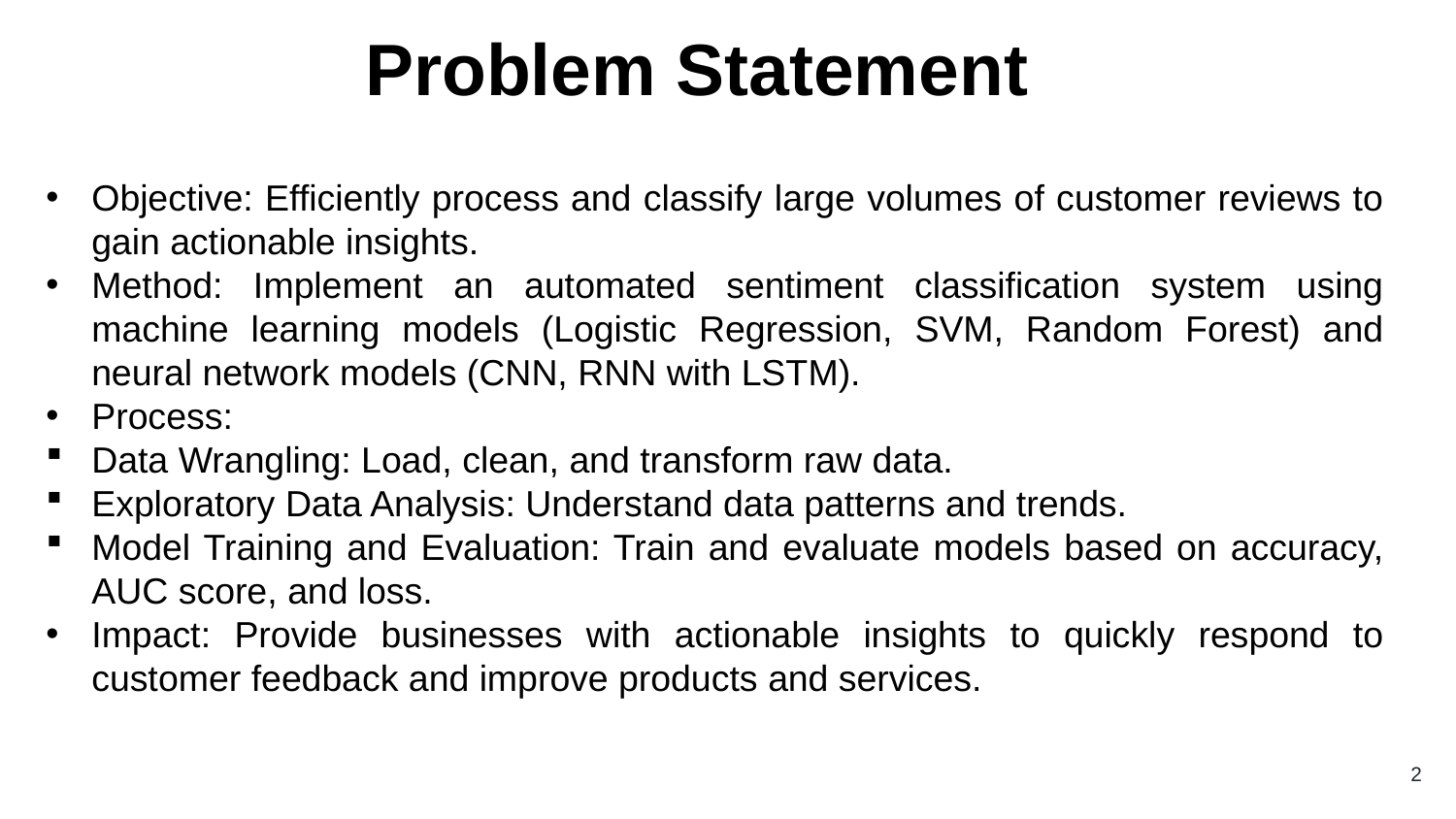

Problem Statement
Objective: Efficiently process and classify large volumes of customer reviews to gain actionable insights.
Method: Implement an automated sentiment classification system using machine learning models (Logistic Regression, SVM, Random Forest) and neural network models (CNN, RNN with LSTM).
Process:
Data Wrangling: Load, clean, and transform raw data.
Exploratory Data Analysis: Understand data patterns and trends.
Model Training and Evaluation: Train and evaluate models based on accuracy, AUC score, and loss.
Impact: Provide businesses with actionable insights to quickly respond to customer feedback and improve products and services.
2